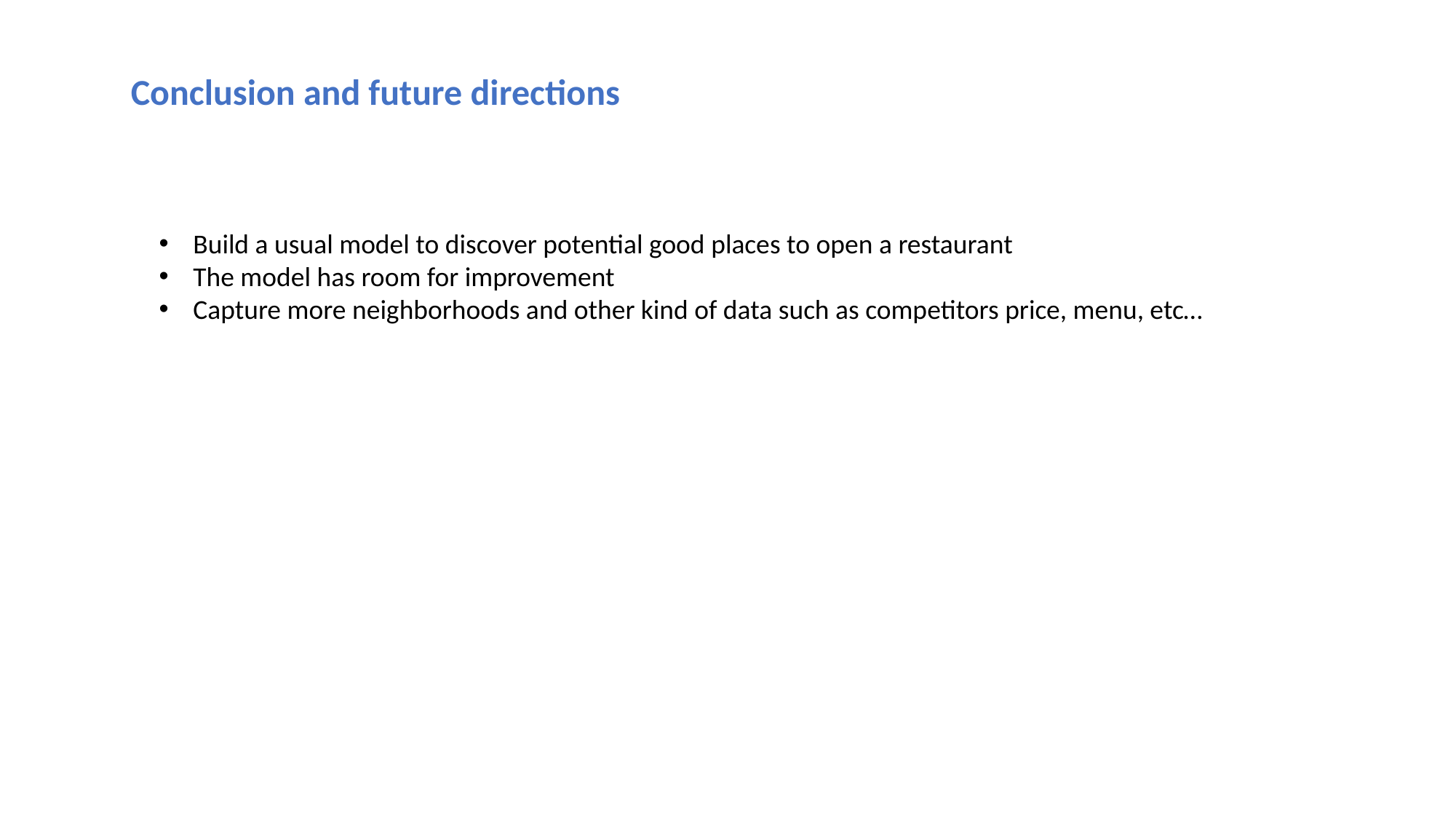

Conclusion and future directions
Build a usual model to discover potential good places to open a restaurant
The model has room for improvement
Capture more neighborhoods and other kind of data such as competitors price, menu, etc…